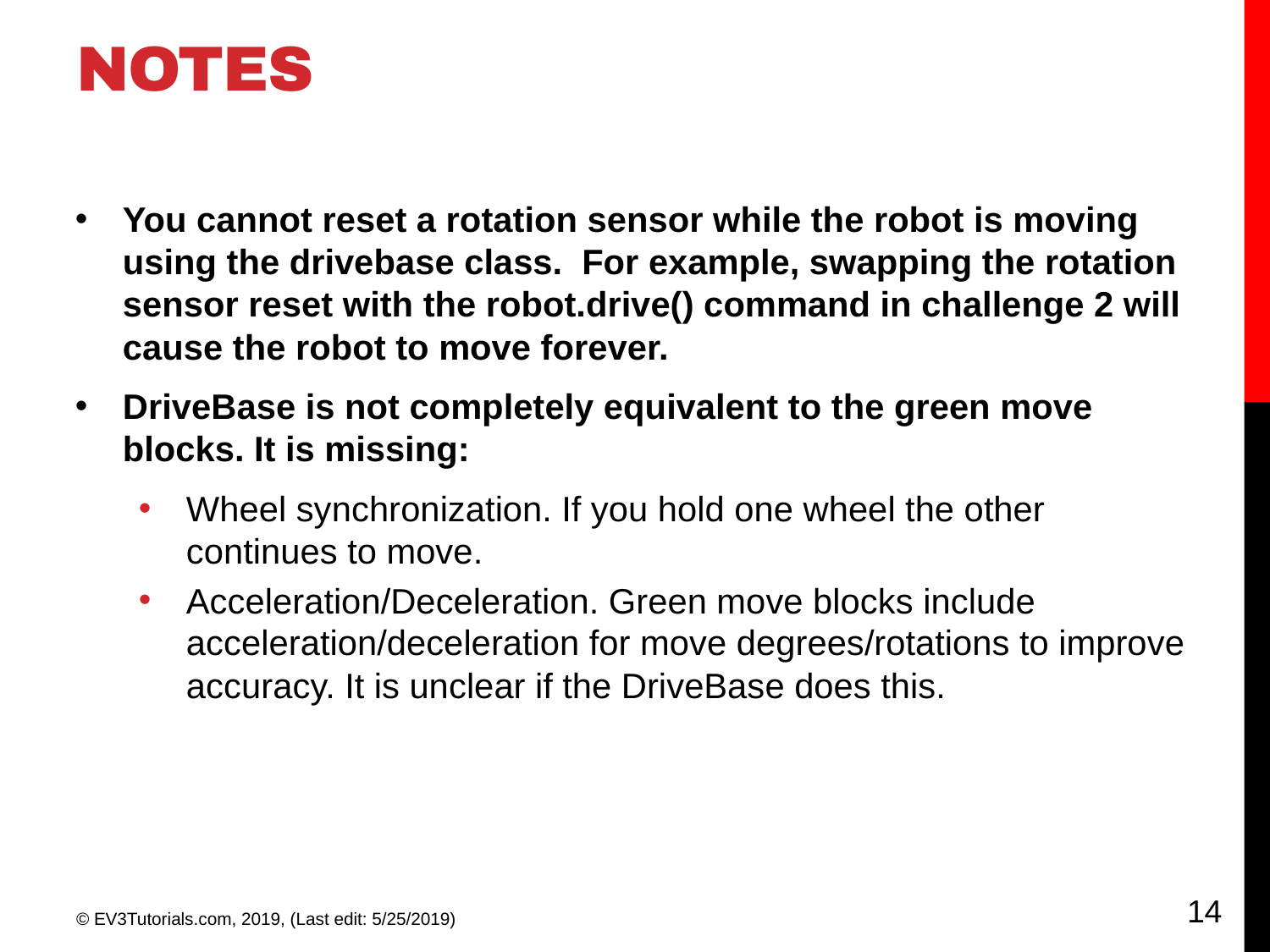

# Notes
You cannot reset a rotation sensor while the robot is moving using the drivebase class.  For example, swapping the rotation sensor reset with the robot.drive() command in challenge 2 will cause the robot to move forever.
DriveBase is not completely equivalent to the green move blocks. It is missing:
Wheel synchronization. If you hold one wheel the other continues to move.
Acceleration/Deceleration. Green move blocks include acceleration/deceleration for move degrees/rotations to improve accuracy. It is unclear if the DriveBase does this.
14
© EV3Tutorials.com, 2019, (Last edit: 5/25/2019)